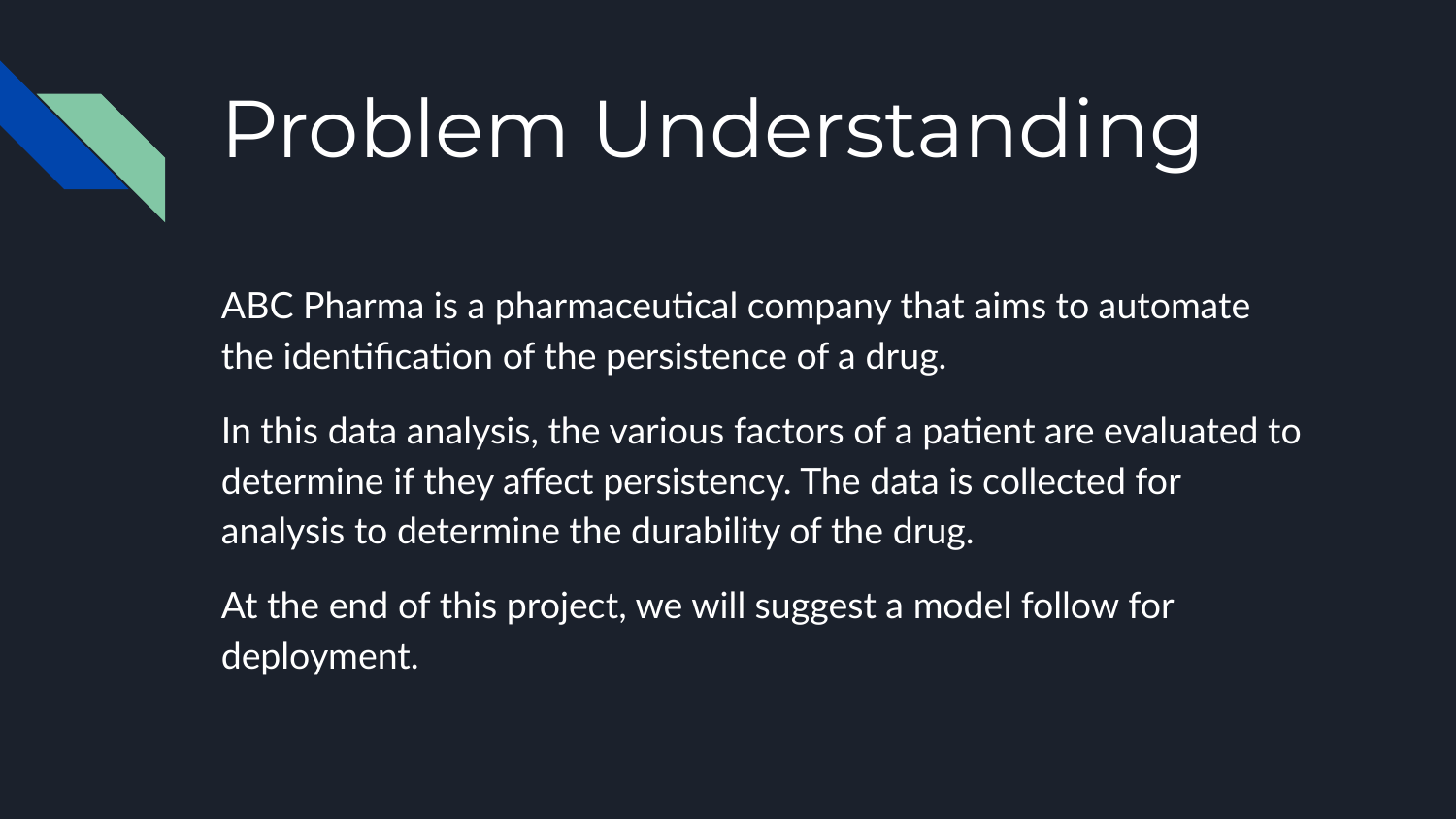

# Problem Understanding
ABC Pharma is a pharmaceutical company that aims to automate the identification of the persistence of a drug.
In this data analysis, the various factors of a patient are evaluated to determine if they affect persistency. The data is collected for analysis to determine the durability of the drug.
At the end of this project, we will suggest a model follow for deployment.